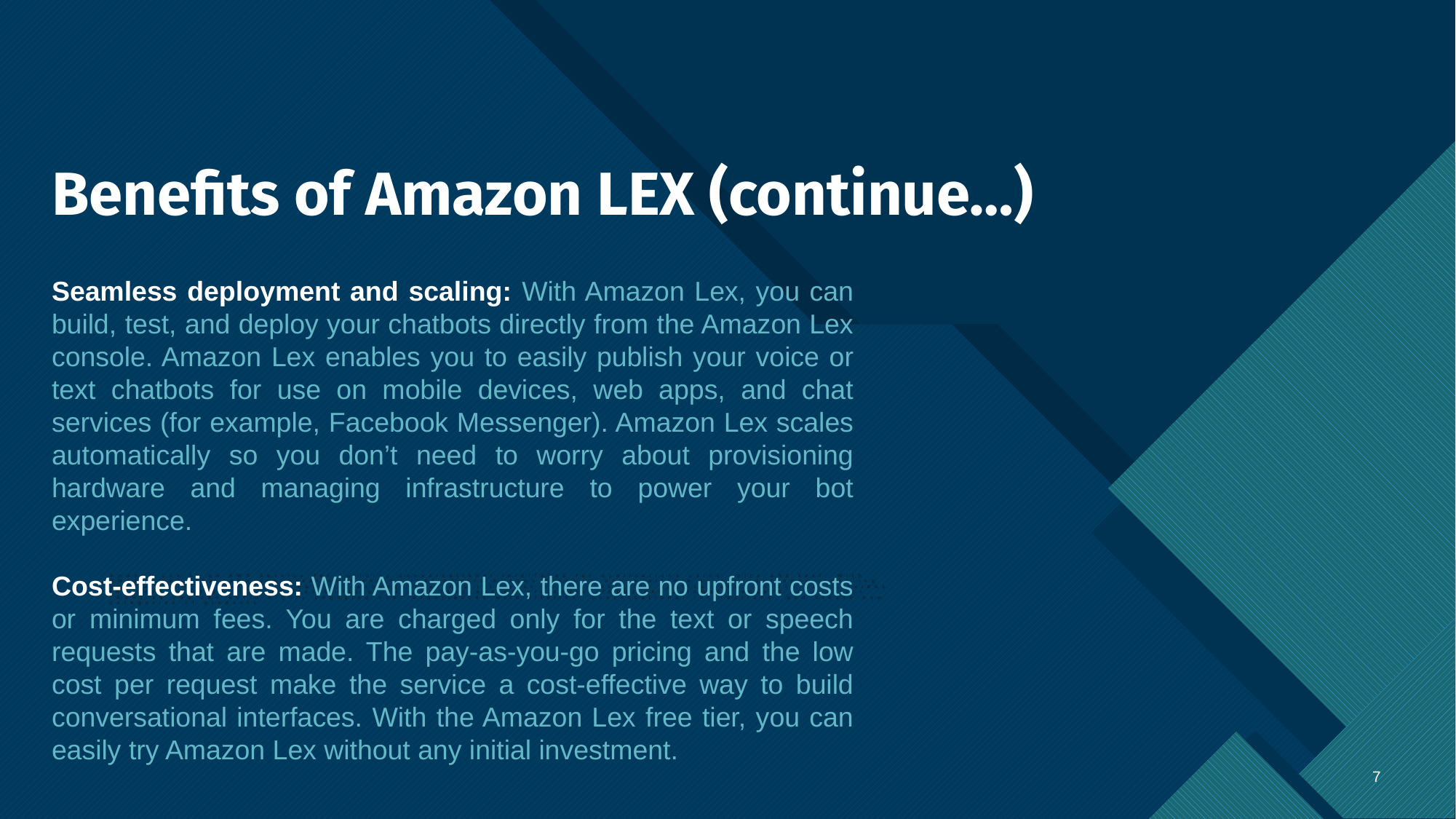

# Benefits of Amazon LEX (continue…)
Seamless deployment and scaling: With Amazon Lex, you can build, test, and deploy your chatbots directly from the Amazon Lex console. Amazon Lex enables you to easily publish your voice or text chatbots for use on mobile devices, web apps, and chat services (for example, Facebook Messenger). Amazon Lex scales automatically so you don’t need to worry about provisioning hardware and managing infrastructure to power your bot experience.

Cost-effectiveness: With Amazon Lex, there are no upfront costs or minimum fees. You are charged only for the text or speech requests that are made. The pay-as-you-go pricing and the low cost per request make the service a cost-effective way to build conversational interfaces. With the Amazon Lex free tier, you can easily try Amazon Lex without any initial investment.
Amazon Lex is an AWS service for building conversational interfaces for applications using voice and text. With Amazon Lex, the same conversational engine that powers Amazon Alexa is now available to any developer, enabling you to build sophisticated, natural language chatbots into your new and existing applications. Amazon Lex provides the deep functionality and flexibility of natural language understanding (NLU) and automatic speech recognition (ASR) so you can build highly engaging user experiences with lifelike, conversational interactions, and create new categories of products.
7